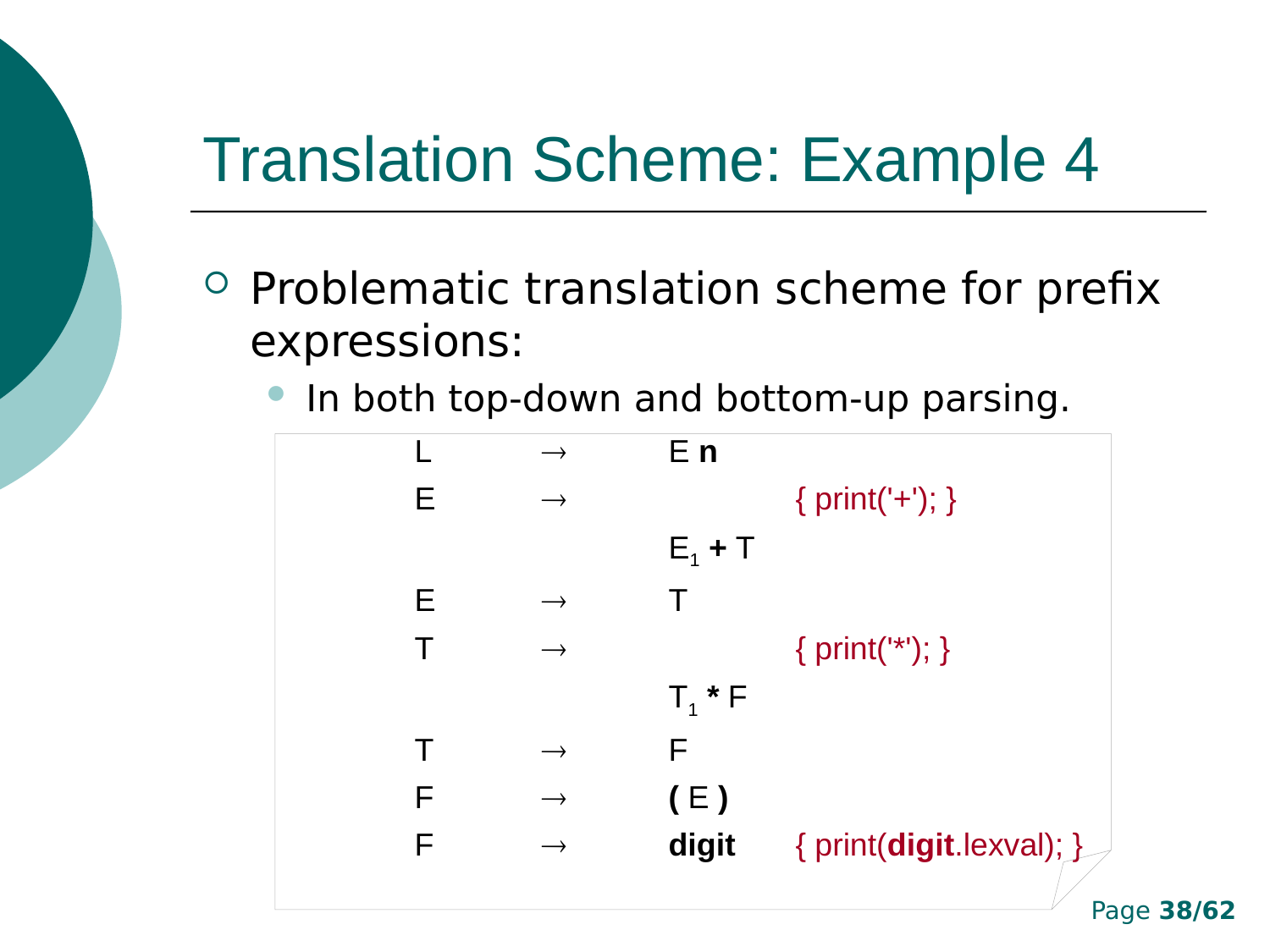

# Translation Scheme: Example 4
Problematic translation scheme for prefix expressions:
In both top-down and bottom-up parsing.
	L	→	E n
	E	→		{ print('+'); }
			E1 + T
	E	→	T
	T	→		{ print('*'); }
			T1 * F
	T	→	F
	F	→	( E )
	F	→	digit	{ print(digit.lexval); }